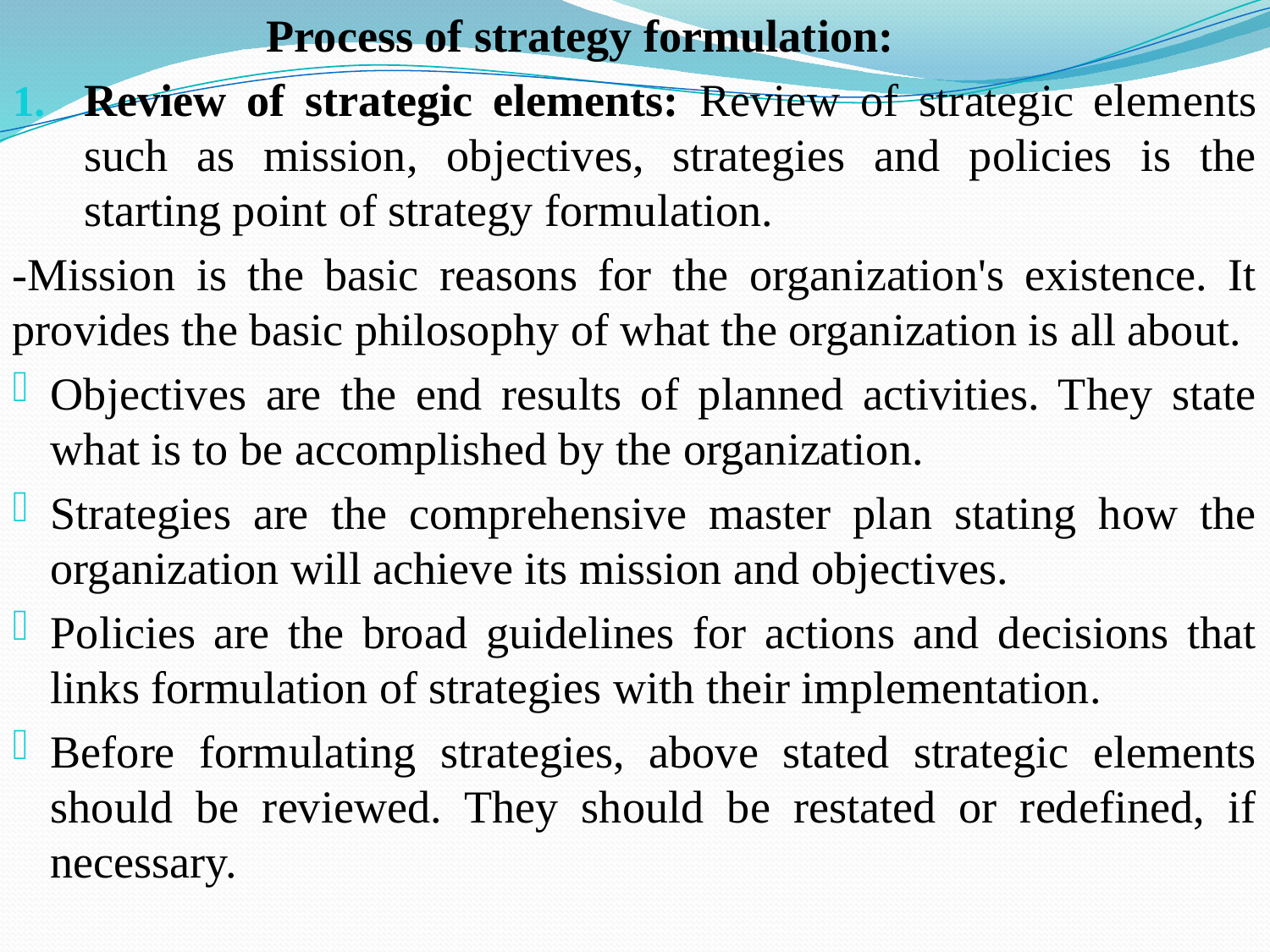

Process of strategy formulation:
Review of strategic elements: Review of strategic elements such as mission, objectives, strategies and policies is the starting point of strategy formulation.
-Mission is the basic reasons for the organization's existence. It provides the basic philosophy of what the organization is all about.
Objectives are the end results of planned activities. They state what is to be accomplished by the organization.
Strategies are the comprehensive master plan stating how the organization will achieve its mission and objectives.
Policies are the broad guidelines for actions and decisions that links formulation of strategies with their implementation.
Before formulating strategies, above stated strategic elements should be reviewed. They should be restated or redefined, if necessary.